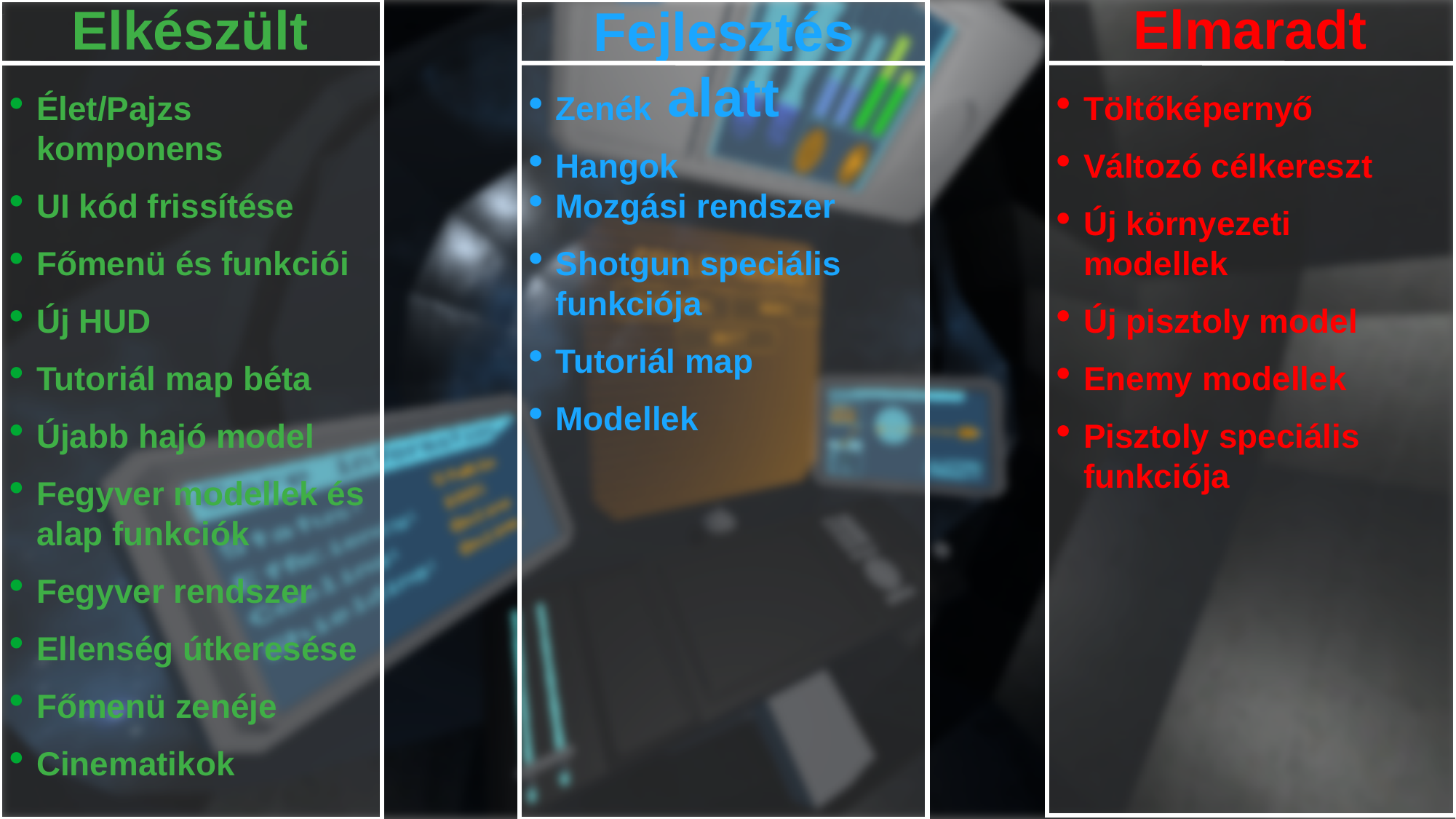

Elmaradt
Elkészült
Fejlesztés alatt

Élet/Pajzs komponens
UI kód frissítése
Főmenü és funkciói
Új HUD
Tutoriál map béta
Újabb hajó model
Fegyver modellek és alap funkciók
Fegyver rendszer
Ellenség útkeresése
Főmenü zenéje
Cinematikok
Töltőképernyő
Változó célkereszt
Új környezeti modellek
Új pisztoly model
Enemy modellek
Pisztoly speciális funkciója
Zenék
Hangok
Mozgási rendszer
Shotgun speciális funkciója
Tutoriál map
Modellek